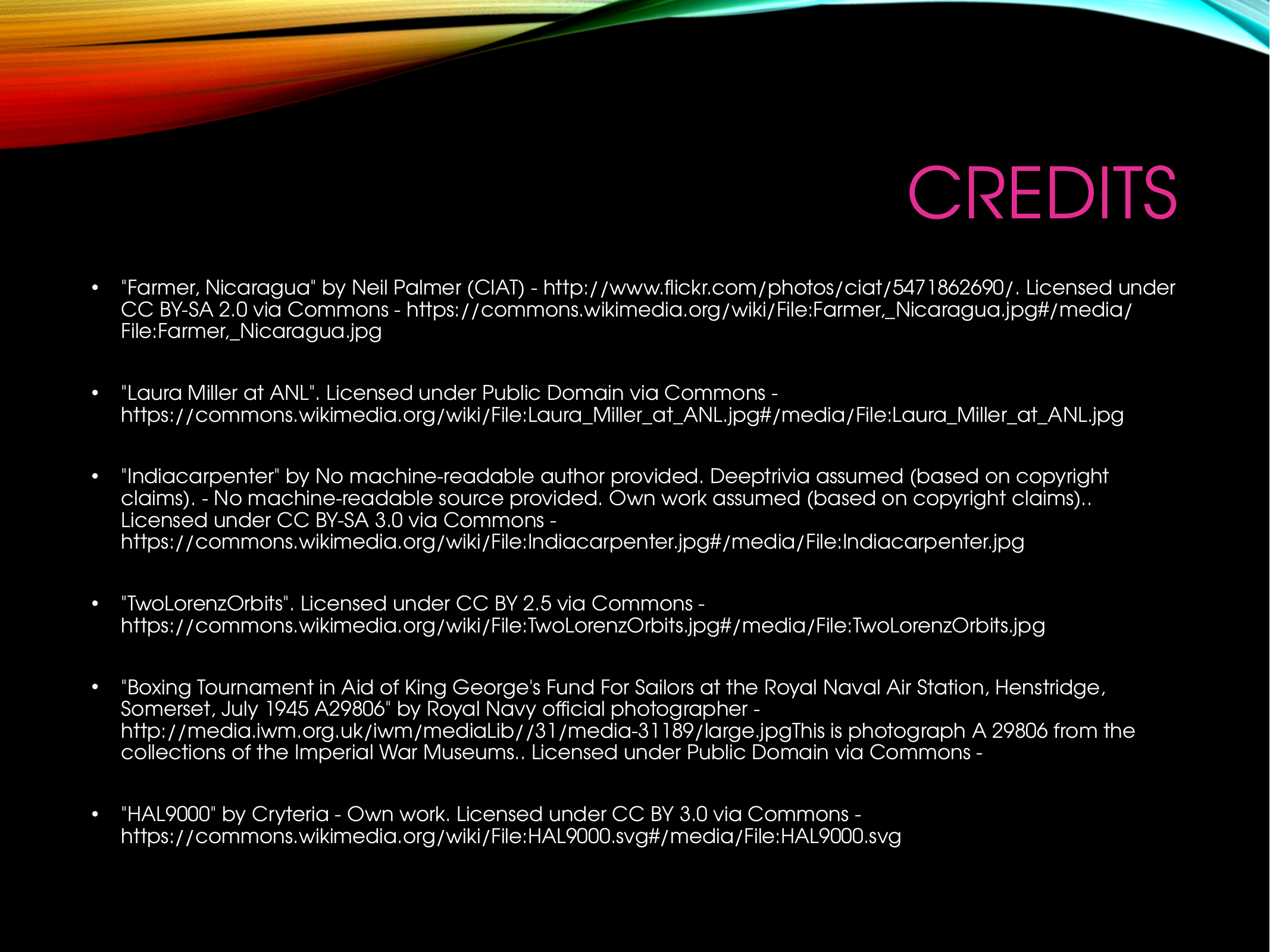

# CREDITS
"Farmer, Nicaragua" by Neil Palmer (CIAT) - http://www.flickr.com/photos/ciat/5471862690/. Licensed under CC BY-SA 2.0 via Commons - https://commons.wikimedia.org/wiki/File:Farmer,_Nicaragua.jpg#/media/File:Farmer,_Nicaragua.jpg

"Laura Miller at ANL". Licensed under Public Domain via Commons - https://commons.wikimedia.org/wiki/File:Laura_Miller_at_ANL.jpg#/media/File:Laura_Miller_at_ANL.jpg

"Indiacarpenter" by No machine-readable author provided. Deeptrivia assumed (based on copyright claims). - No machine-readable source provided. Own work assumed (based on copyright claims).. Licensed under CC BY-SA 3.0 via Commons - https://commons.wikimedia.org/wiki/File:Indiacarpenter.jpg#/media/File:Indiacarpenter.jpg

"TwoLorenzOrbits". Licensed under CC BY 2.5 via Commons - https://commons.wikimedia.org/wiki/File:TwoLorenzOrbits.jpg#/media/File:TwoLorenzOrbits.jpg

"Boxing Tournament in Aid of King George's Fund For Sailors at the Royal Naval Air Station, Henstridge, Somerset, July 1945 A29806" by Royal Navy official photographer - http://media.iwm.org.uk/iwm/mediaLib//31/media-31189/large.jpgThis is photograph A 29806 from the collections of the Imperial War Museums.. Licensed under Public Domain via Commons -

"HAL9000" by Cryteria - Own work. Licensed under CC BY 3.0 via Commons - https://commons.wikimedia.org/wiki/File:HAL9000.svg#/media/File:HAL9000.svg